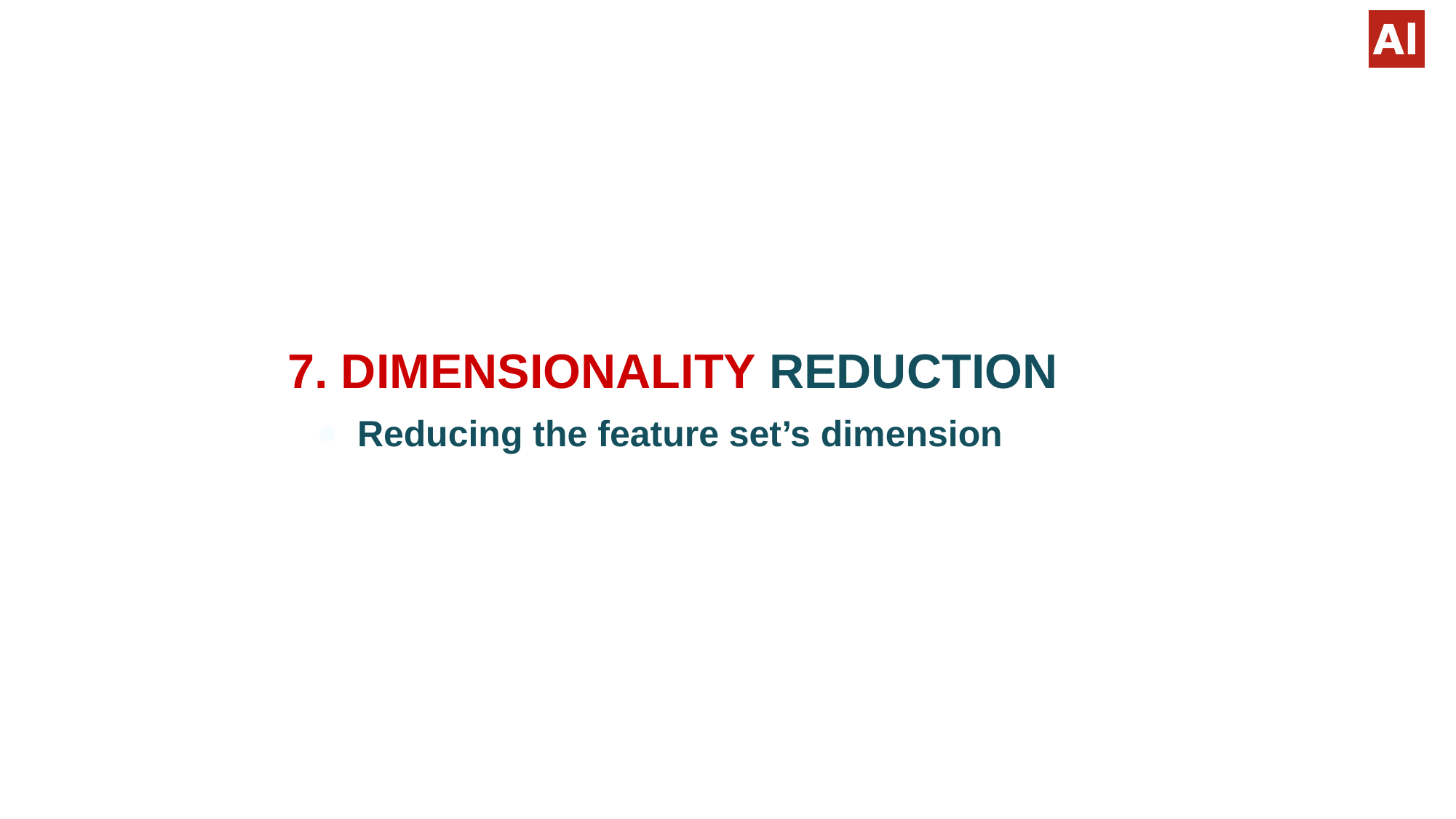

# 7. DIMENSIONALITY REDUCTION
Reducing the feature set’s dimension